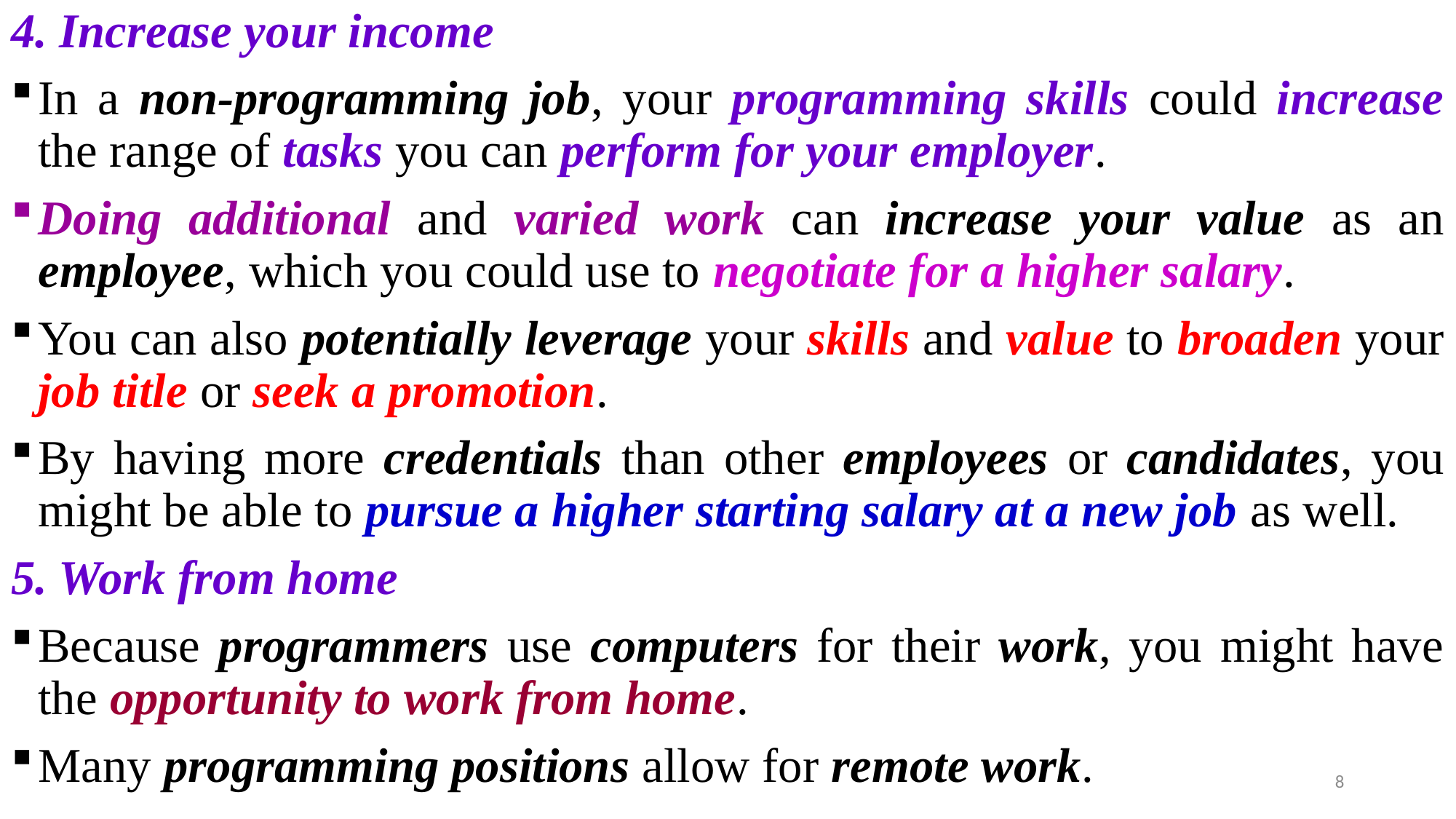

4. Increase your income
In a non-programming job, your programming skills could increase the range of tasks you can perform for your employer.
Doing additional and varied work can increase your value as an employee, which you could use to negotiate for a higher salary.
You can also potentially leverage your skills and value to broaden your job title or seek a promotion.
By having more credentials than other employees or candidates, you might be able to pursue a higher starting salary at a new job as well.
5. Work from home
Because programmers use computers for their work, you might have the opportunity to work from home.
Many programming positions allow for remote work.

8